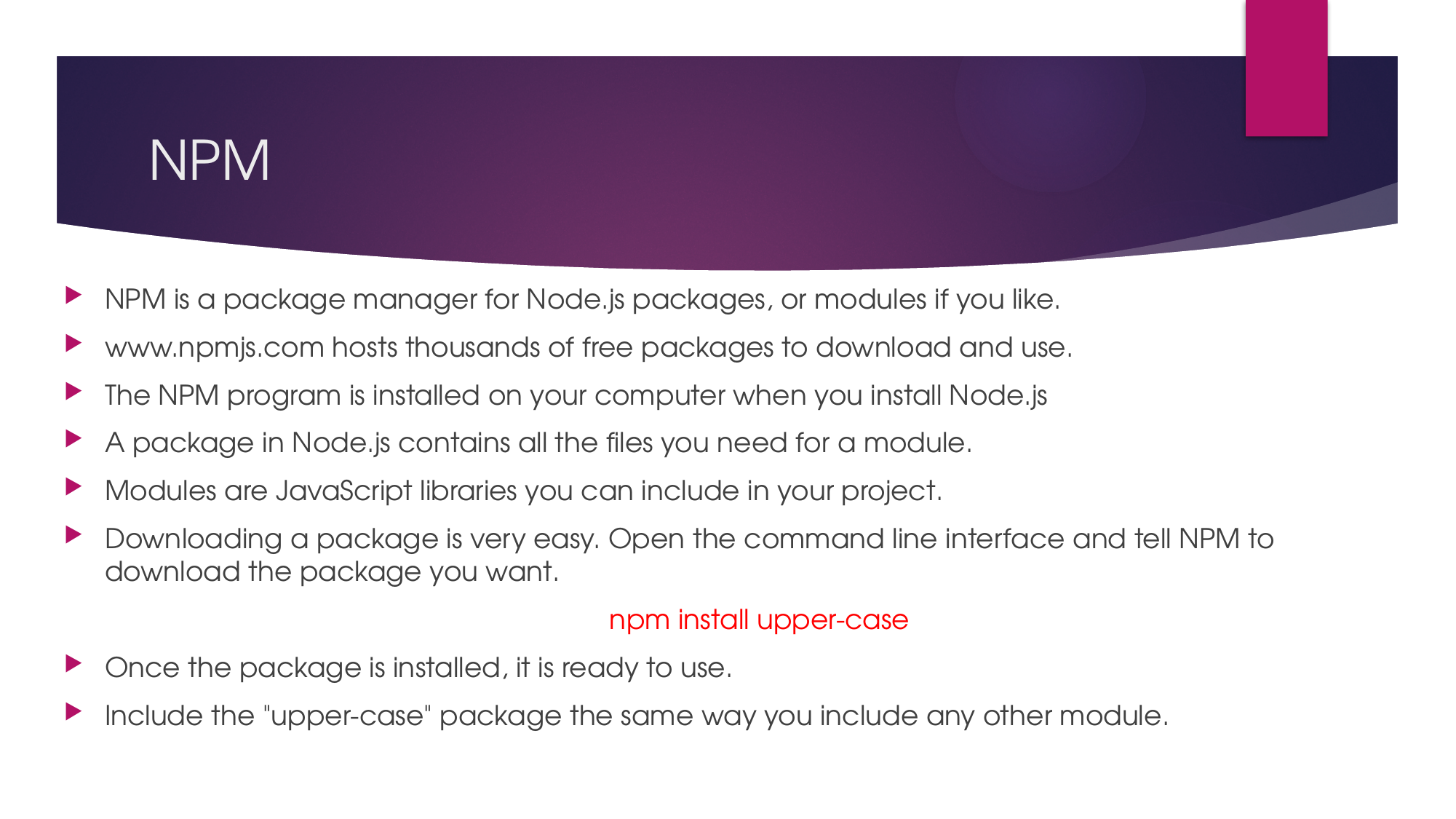

# NPM
NPM is a package manager for Node.js packages, or modules if you like.
www.npmjs.com hosts thousands of free packages to download and use.
The NPM program is installed on your computer when you install Node.js
A package in Node.js contains all the files you need for a module.
Modules are JavaScript libraries you can include in your project.
Downloading a package is very easy. Open the command line interface and tell NPM to download the package you want.
					npm install upper-case
Once the package is installed, it is ready to use.
Include the "upper-case" package the same way you include any other module.